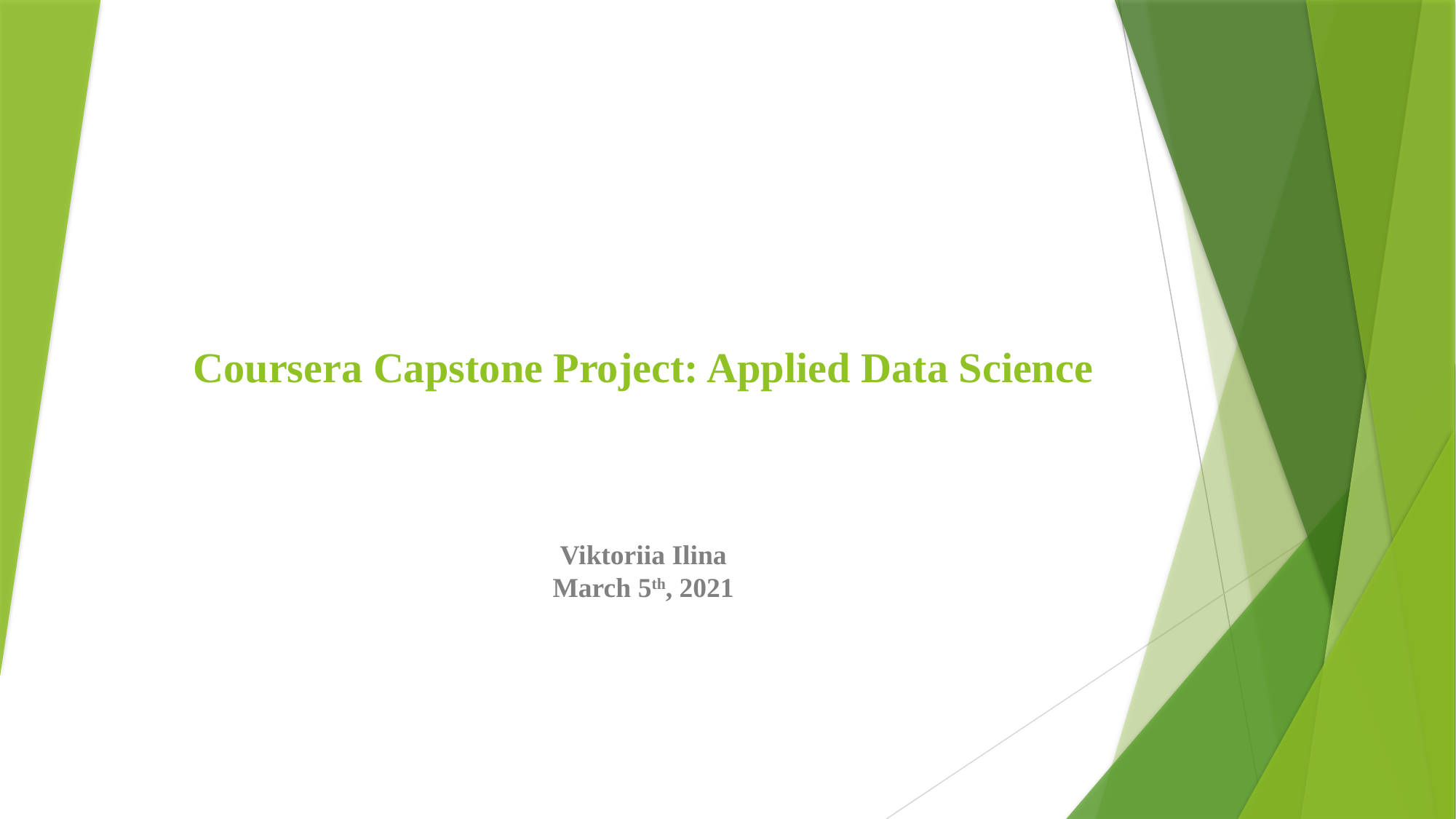

# Coursera Capstone Project: Applied Data Science

Viktoriia Ilina
March 5th, 2021